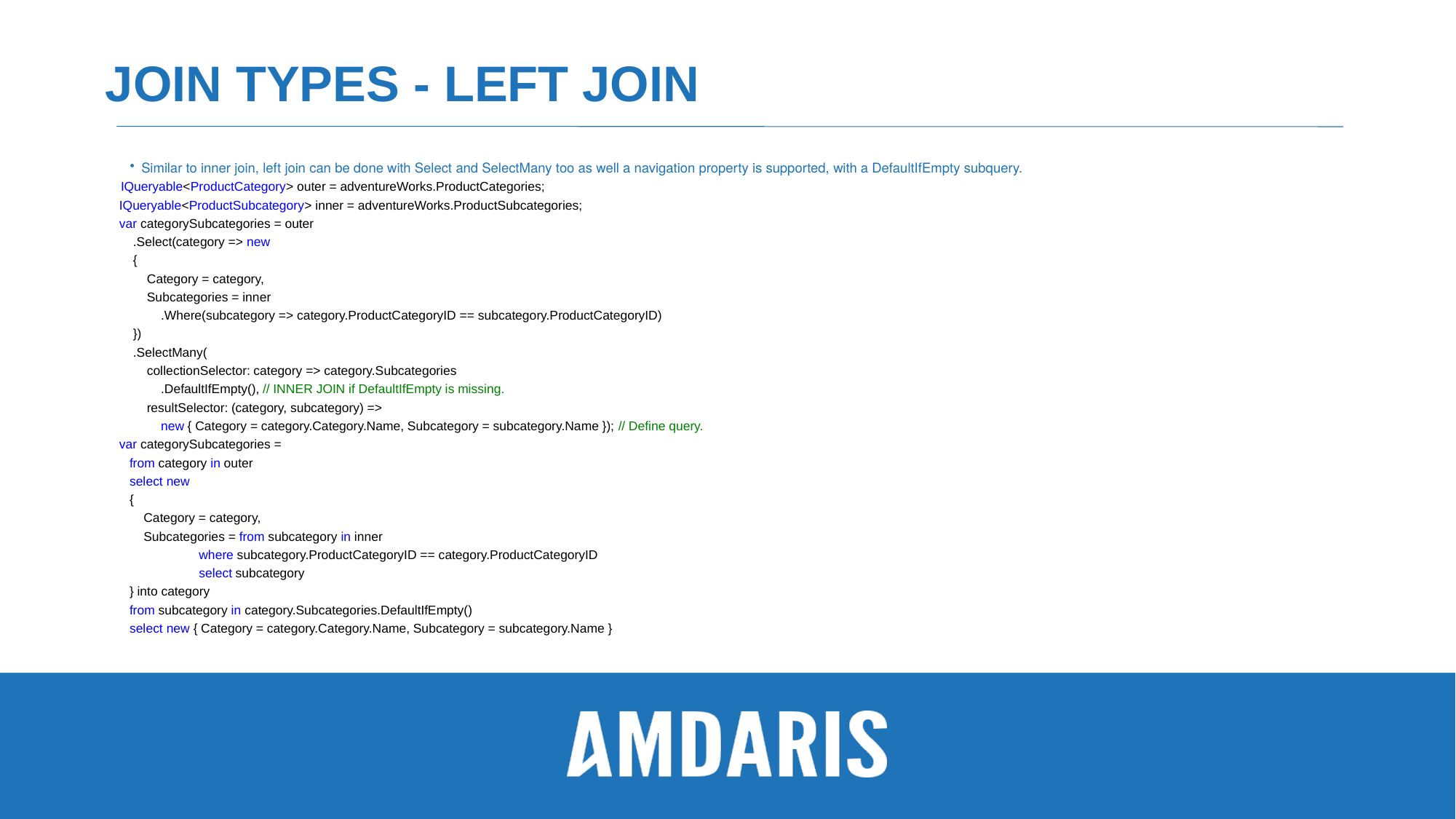

# JOIN Types - LEFT JOIN
Similar to inner join, left join can be done with Select and SelectMany too as well a navigation property is supported, with a DefaultIfEmpty subquery.
      IQueryable<ProductCategory> outer = adventureWorks.ProductCategories;
    IQueryable<ProductSubcategory> inner = adventureWorks.ProductSubcategories;
    var categorySubcategories = outer
        .Select(category => new
        {
            Category = category,
            Subcategories = inner
                .Where(subcategory => category.ProductCategoryID == subcategory.ProductCategoryID)
        })
        .SelectMany(
            collectionSelector: category => category.Subcategories
                .DefaultIfEmpty(), // INNER JOIN if DefaultIfEmpty is missing.
            resultSelector: (category, subcategory) =>
                new { Category = category.Category.Name, Subcategory = subcategory.Name }); // Define query.
    var categorySubcategories =
       from category in outer
       select new
       {
           Category = category,
           Subcategories = from subcategory in inner
                           where subcategory.ProductCategoryID == category.ProductCategoryID
                           select subcategory
       } into category
       from subcategory in category.Subcategories.DefaultIfEmpty()
       select new { Category = category.Category.Name, Subcategory = subcategory.Name }